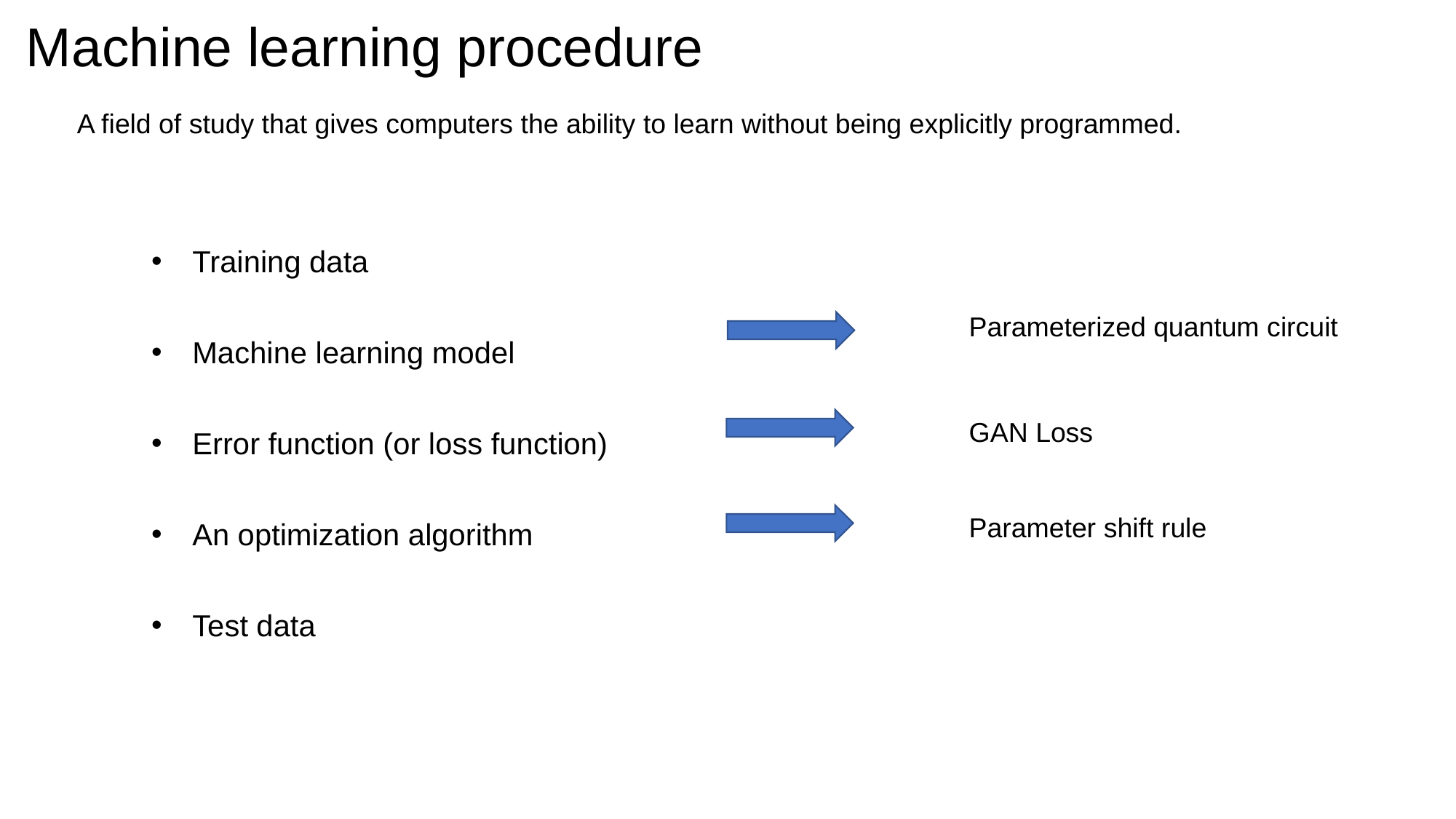

# Machine learning procedure
A field of study that gives computers the ability to learn without being explicitly programmed.
Training data
Machine learning model
Error function (or loss function)
An optimization algorithm
Test data
Parameterized quantum circuit

GAN Loss

Parameter shift rule